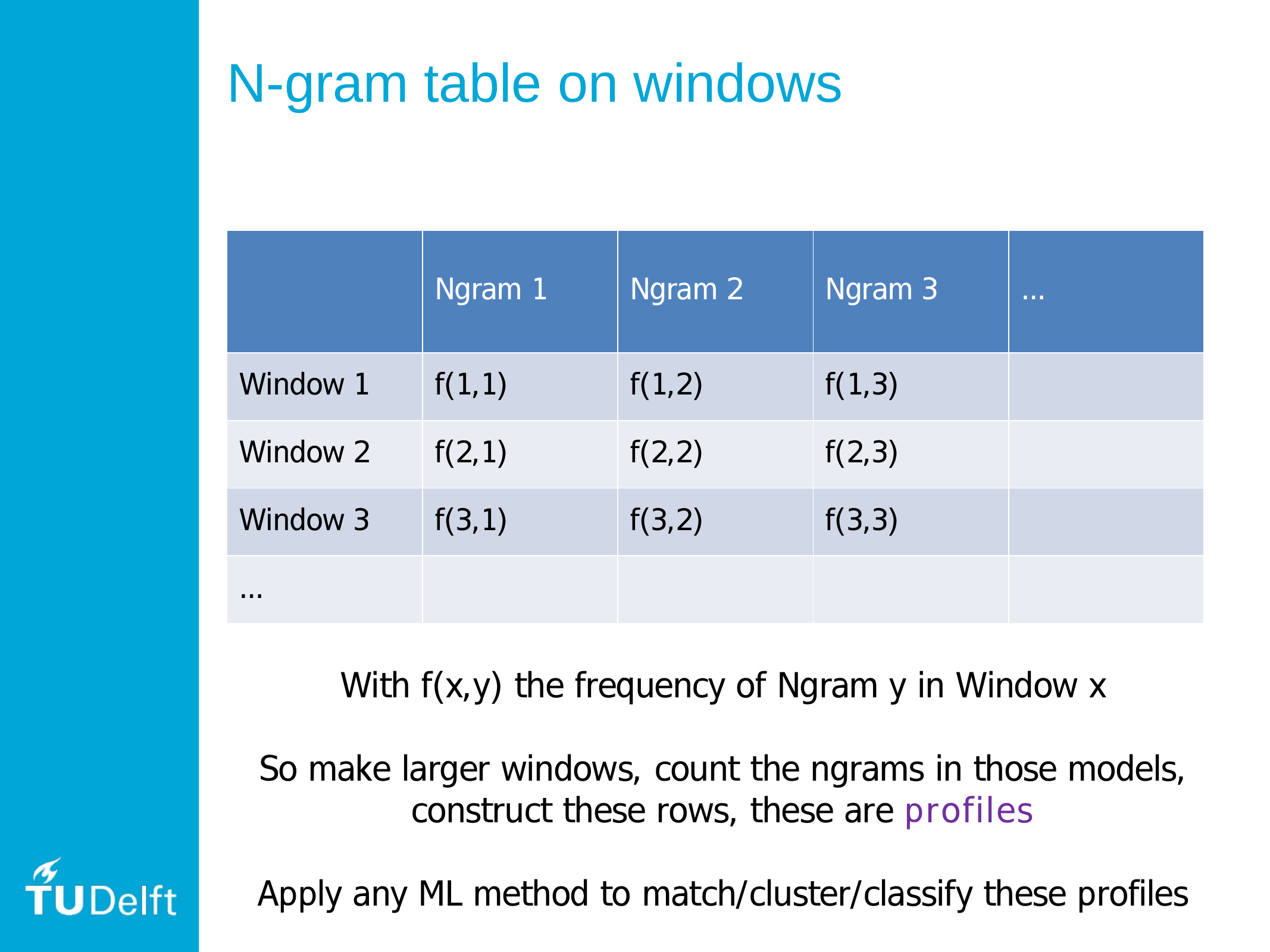

# N-gram table on windows
|  | Ngram 1 | Ngram 2 | Ngram 3 | … |
| --- | --- | --- | --- | --- |
| Window 1 | f(1,1) | f(1,2) | f(1,3) |  |
| Window 2 | f(2,1) | f(2,2) | f(2,3) |  |
| Window 3 | f(3,1) | f(3,2) | f(3,3) |  |
| … |  |  |  |  |
With f(x,y) the frequency of Ngram y in Window x

So make larger windows, count the ngrams in those models,
construct these rows, these are profiles

Apply any ML method to match/cluster/classify these profiles